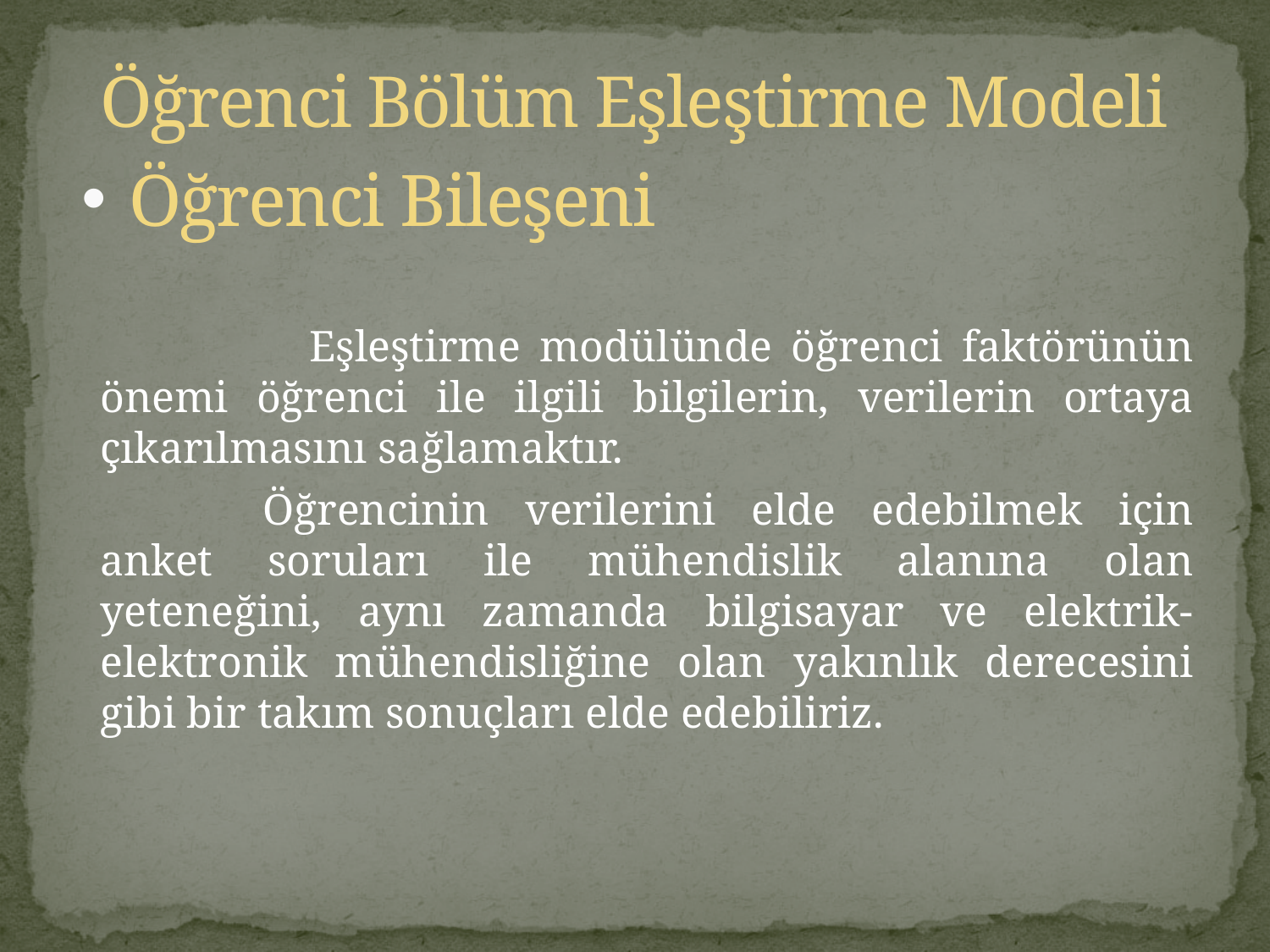

Öğrenci Bölüm Eşleştirme Modeli
# Öğrenci Bileşeni

             Eşleştirme modülünde öğrenci faktörünün önemi öğrenci ile ilgili bilgilerin, verilerin ortaya çıkarılmasını sağlamaktır.
		 Öğrencinin verilerini elde edebilmek için anket soruları ile mühendislik alanına olan yeteneğini, aynı zamanda bilgisayar ve elektrik-elektronik mühendisliğine olan yakınlık derecesini gibi bir takım sonuçları elde edebiliriz.